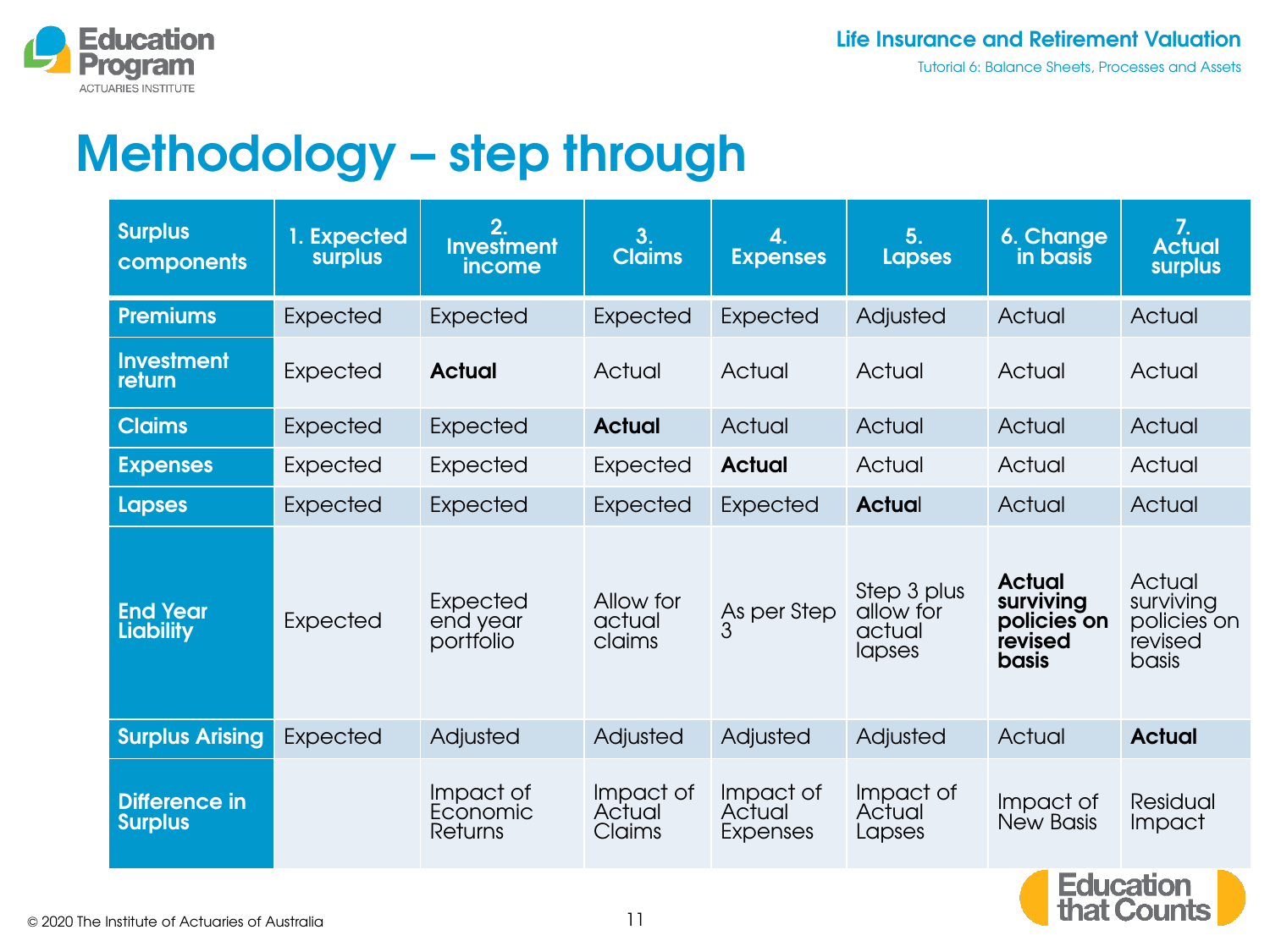

# Methodology – step through
| Surplus components | 1. Expected surplus | 2. Investment income | 3. Claims | 4. Expenses | 5. Lapses | 6. Change in basis | 7. Actual surplus |
| --- | --- | --- | --- | --- | --- | --- | --- |
| Premiums | Expected | Expected | Expected | Expected | Adjusted | Actual | Actual |
| Investment return | Expected | Actual | Actual | Actual | Actual | Actual | Actual |
| Claims | Expected | Expected | Actual | Actual | Actual | Actual | Actual |
| Expenses | Expected | Expected | Expected | Actual | Actual | Actual | Actual |
| Lapses | Expected | Expected | Expected | Expected | Actual | Actual | Actual |
| End Year Liability | Expected | Expected end year portfolio | Allow for actual claims | As per Step 3 | Step 3 plus allow for actual lapses | Actual surviving policies on revised basis | Actual surviving policies on revised basis |
| Surplus Arising | Expected | Adjusted | Adjusted | Adjusted | Adjusted | Actual | Actual |
| Difference in Surplus |  | Impact of Economic Returns | Impact of Actual Claims | Impact of Actual Expenses | Impact of Actual Lapses | Impact of New Basis | Residual Impact |